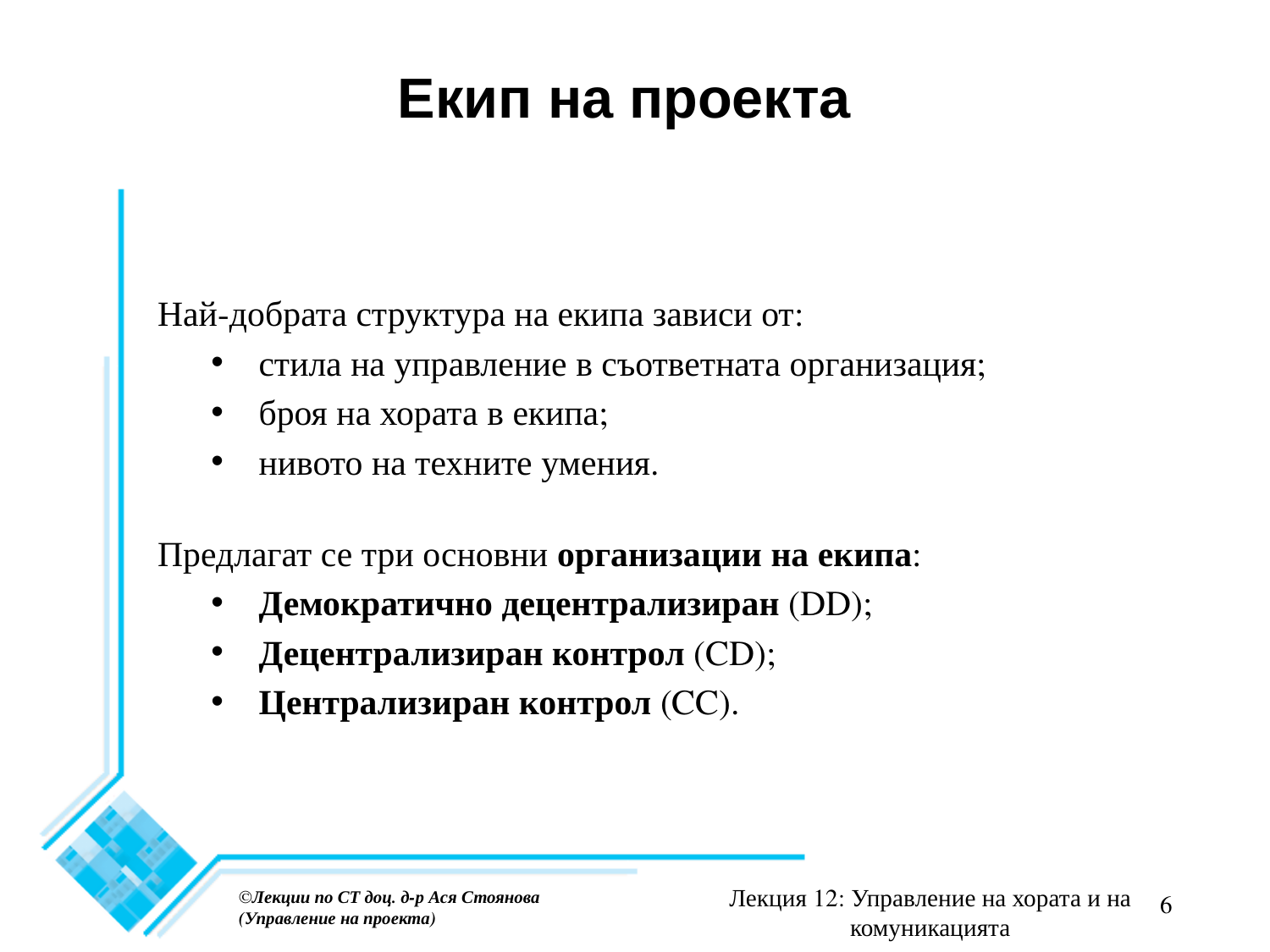

# Екип на проекта

Най-добрата структура на екипа зависи от:
стила на управление в съответната организация;
броя на хората в екипа;
нивото на техните умения.
Предлагат се три основни организации на екипа:
Демократично децентрализиран (DD);
Децентрализиран контрол (CD);
Централизиран контрол (CC).
Лекция 12: Управление на хората и на комуникацията
©Лекции по СТ доц. д-р Ася Стоянова
(Управление на проекта)

6